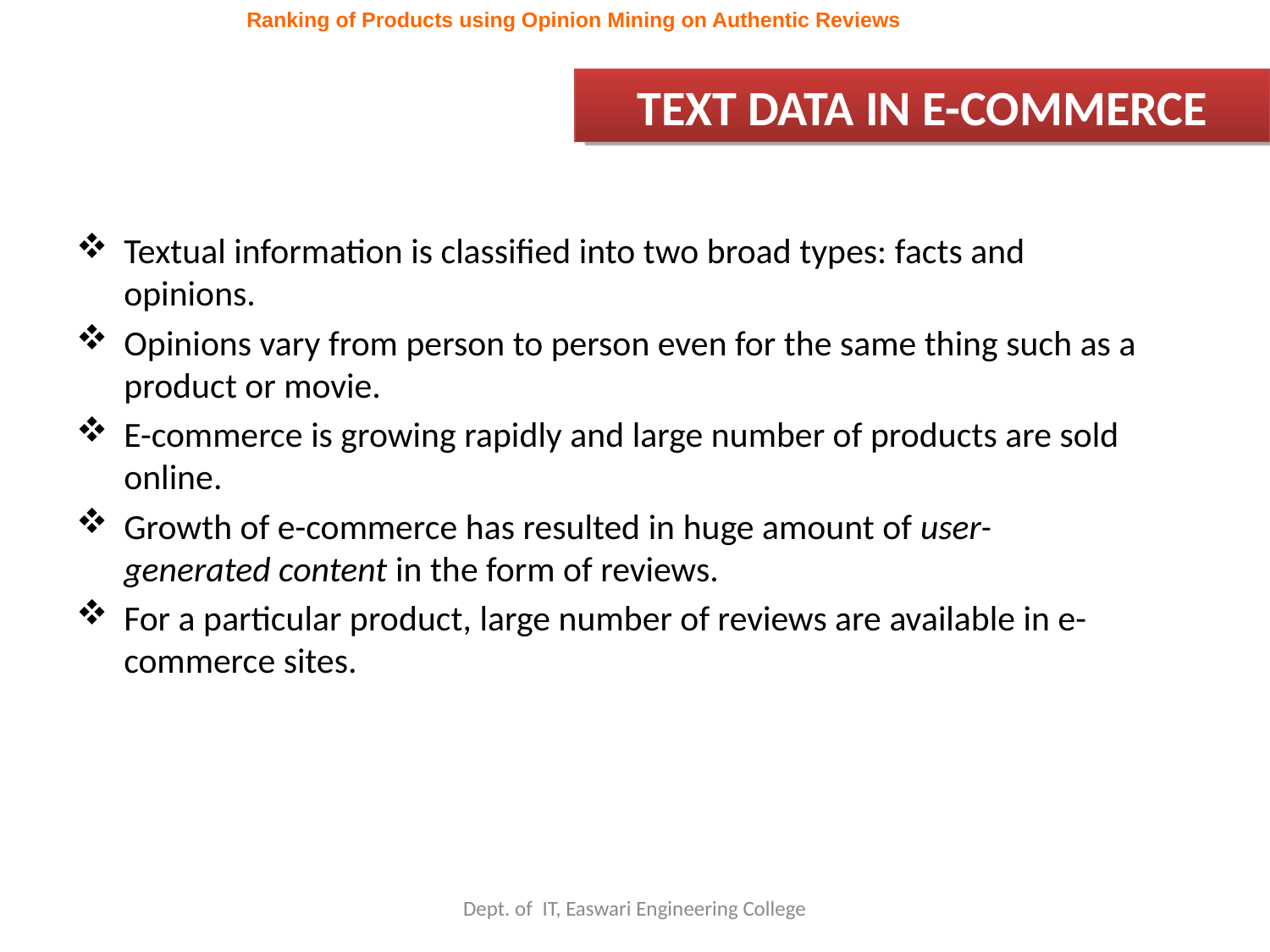

Ranking of Products using Opinion Mining on Authentic Reviews

TEXT DATA IN E-COMMERCE
Textual information is classified into two broad types: facts and opinions.
Opinions vary from person to person even for the same thing such as a product or movie.
E-commerce is growing rapidly and large number of products are sold online.
Growth of e-commerce has resulted in huge amount of user-generated content in the form of reviews.
For a particular product, large number of reviews are available in e-commerce sites.

Dept. of  IT, Easwari Engineering College